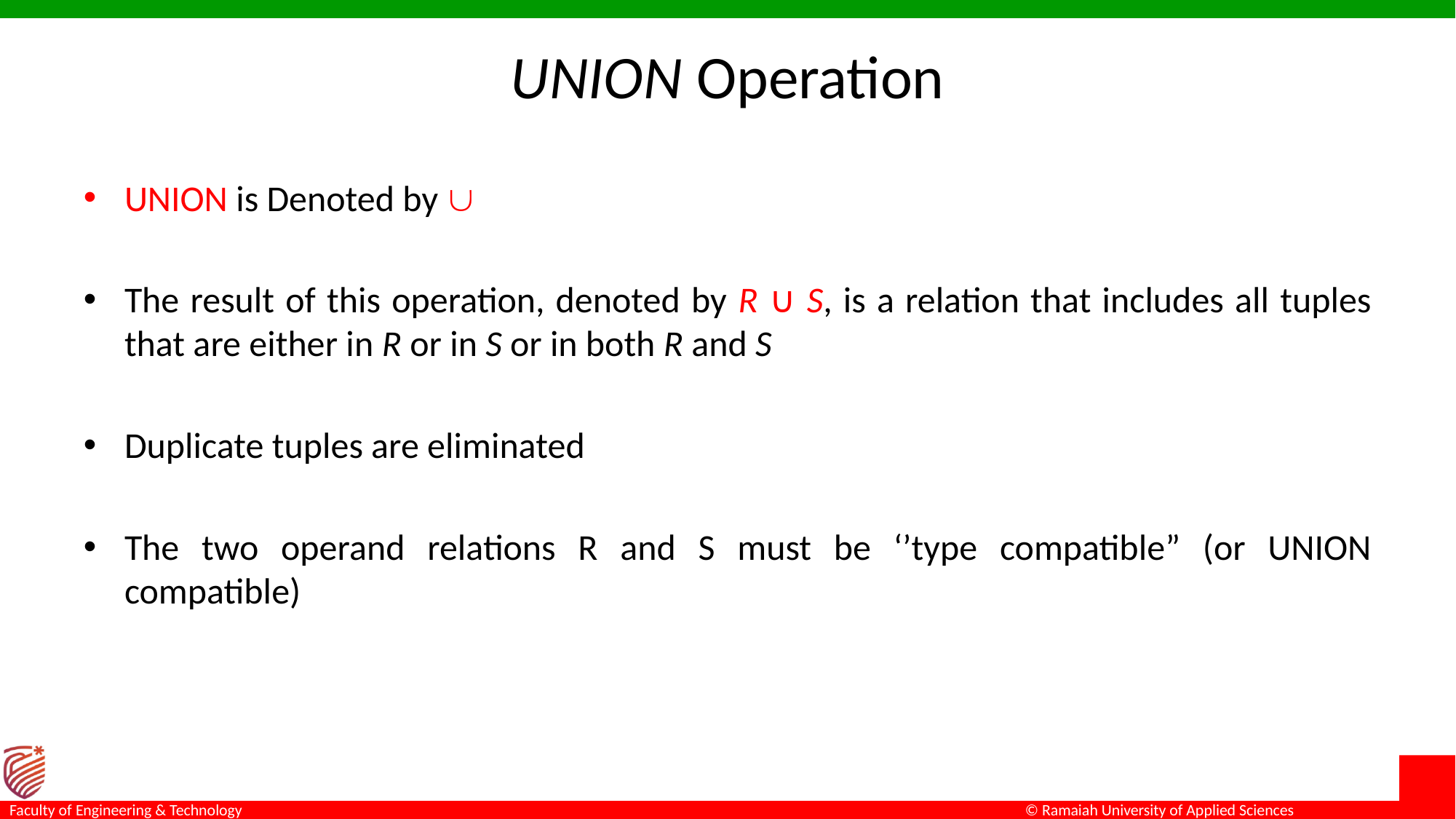

# UNION Operation
UNION is Denoted by ∪

The result of this operation, denoted by R ∪ S, is a relation that includes all tuples that are either in R or in S or in both R and S

Duplicate tuples are eliminated

The two operand relations R and S must be ‘’type compatible” (or UNION compatible)